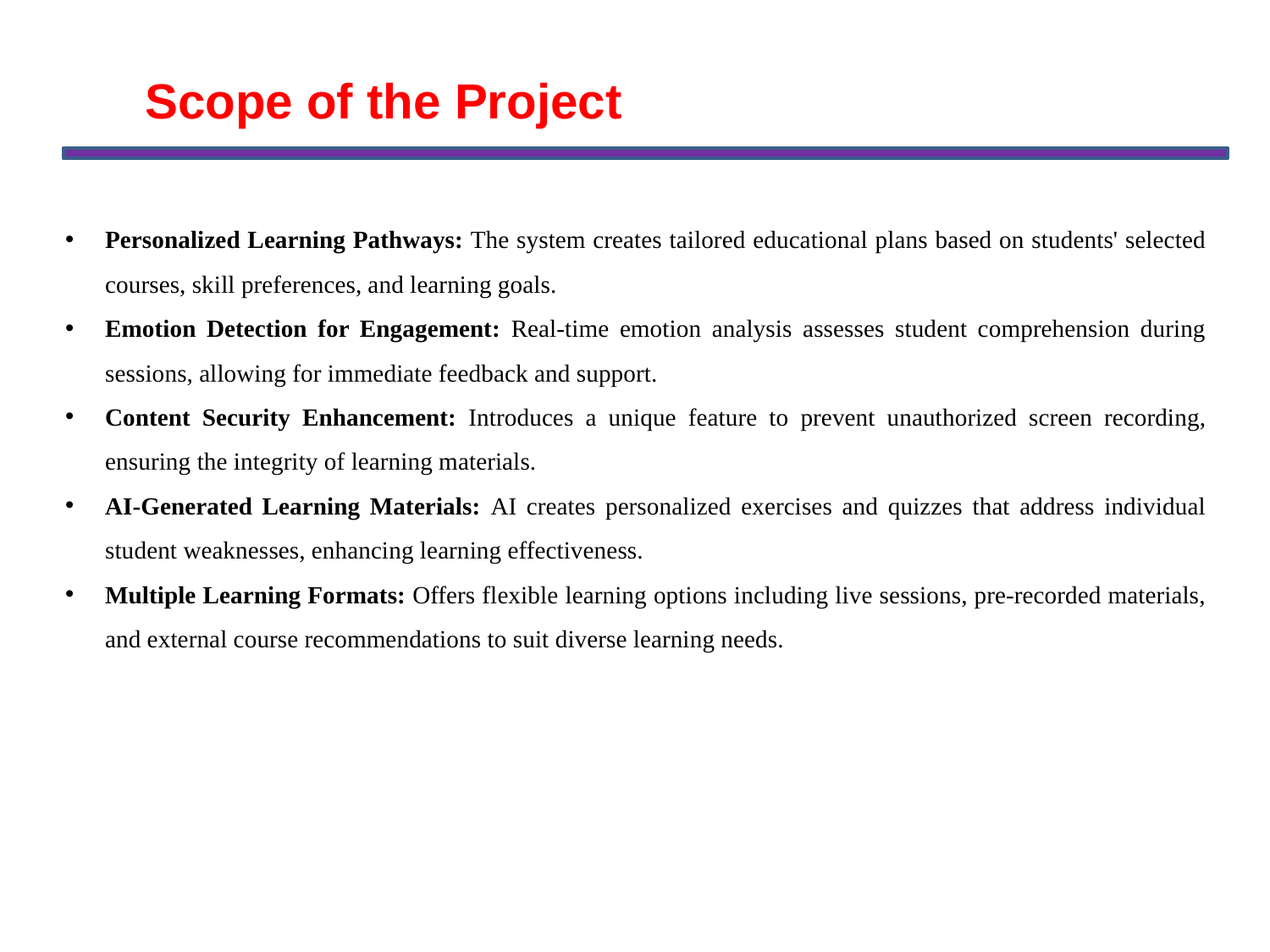

Scope of the Project

Personalized Learning Pathways: The system creates tailored educational plans based on students' selected courses, skill preferences, and learning goals.
Emotion Detection for Engagement: Real-time emotion analysis assesses student comprehension during sessions, allowing for immediate feedback and support.
Content Security Enhancement: Introduces a unique feature to prevent unauthorized screen recording, ensuring the integrity of learning materials.
AI-Generated Learning Materials: AI creates personalized exercises and quizzes that address individual student weaknesses, enhancing learning effectiveness.
Multiple Learning Formats: Offers flexible learning options including live sessions, pre-recorded materials, and external course recommendations to suit diverse learning needs.